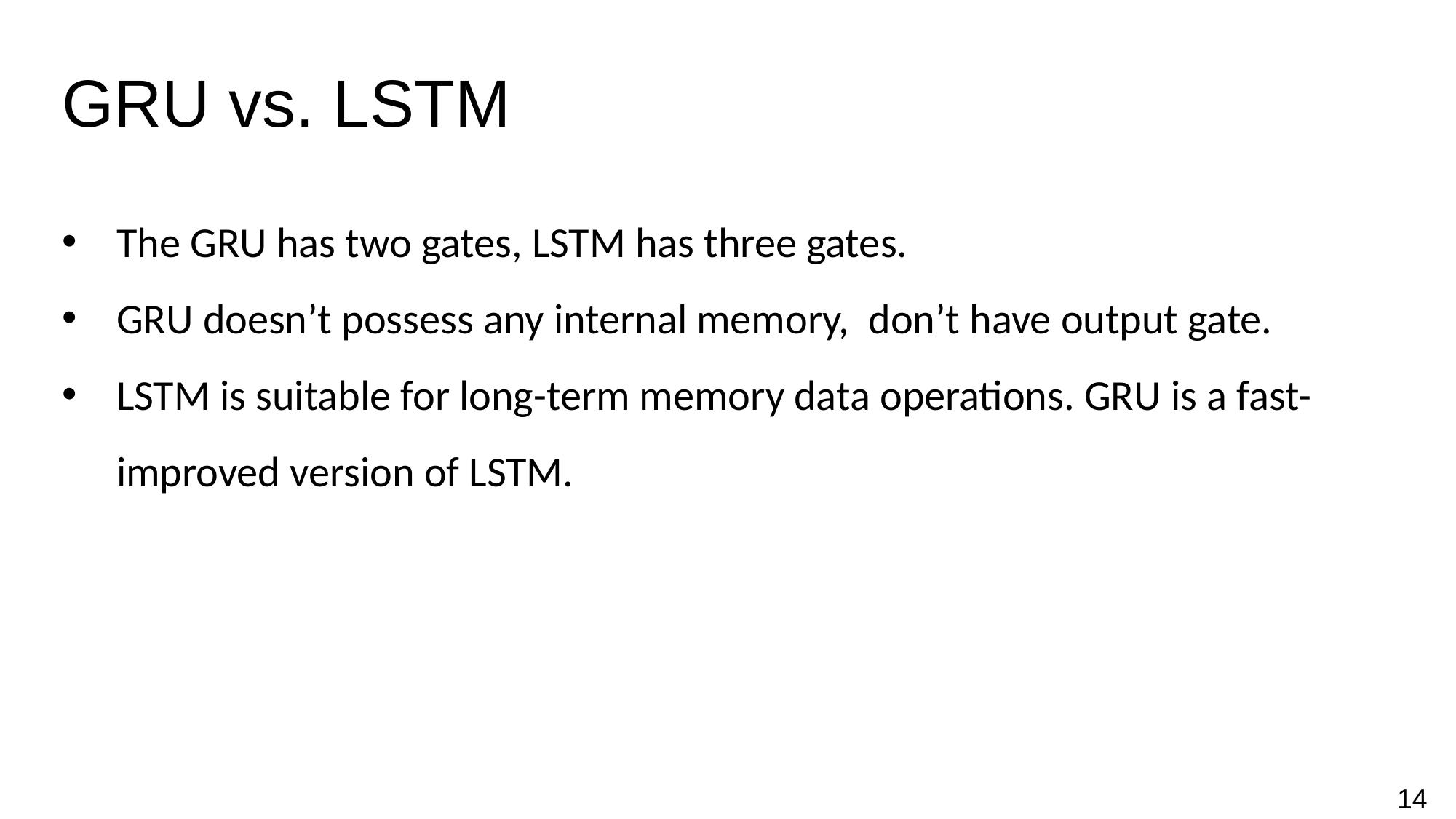

# GRU vs. LSTM
The GRU has two gates, LSTM has three gates.
GRU doesn’t possess any internal memory,  don’t have output gate.
LSTM is suitable for long-term memory data operations. GRU is a fast-improved version of LSTM.
14